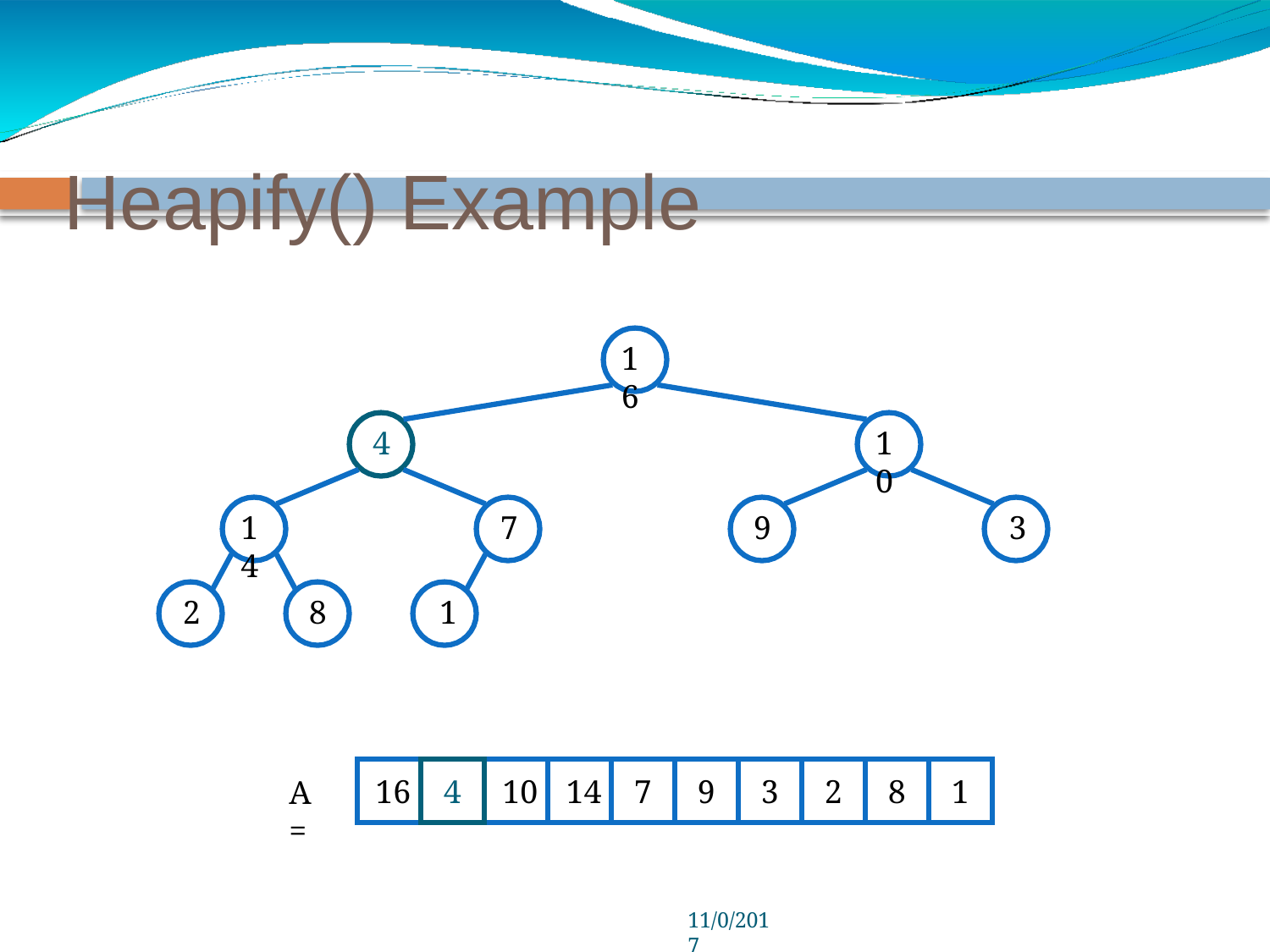

# Heapify() Example

16

4
10

14
7
9
3

2
8
1
| 16 | 4 | 10 | 14 | 7 | 9 | 3 | 2 | 8 | 1 |
| --- | --- | --- | --- | --- | --- | --- | --- | --- | --- |
A =
11/0/2017